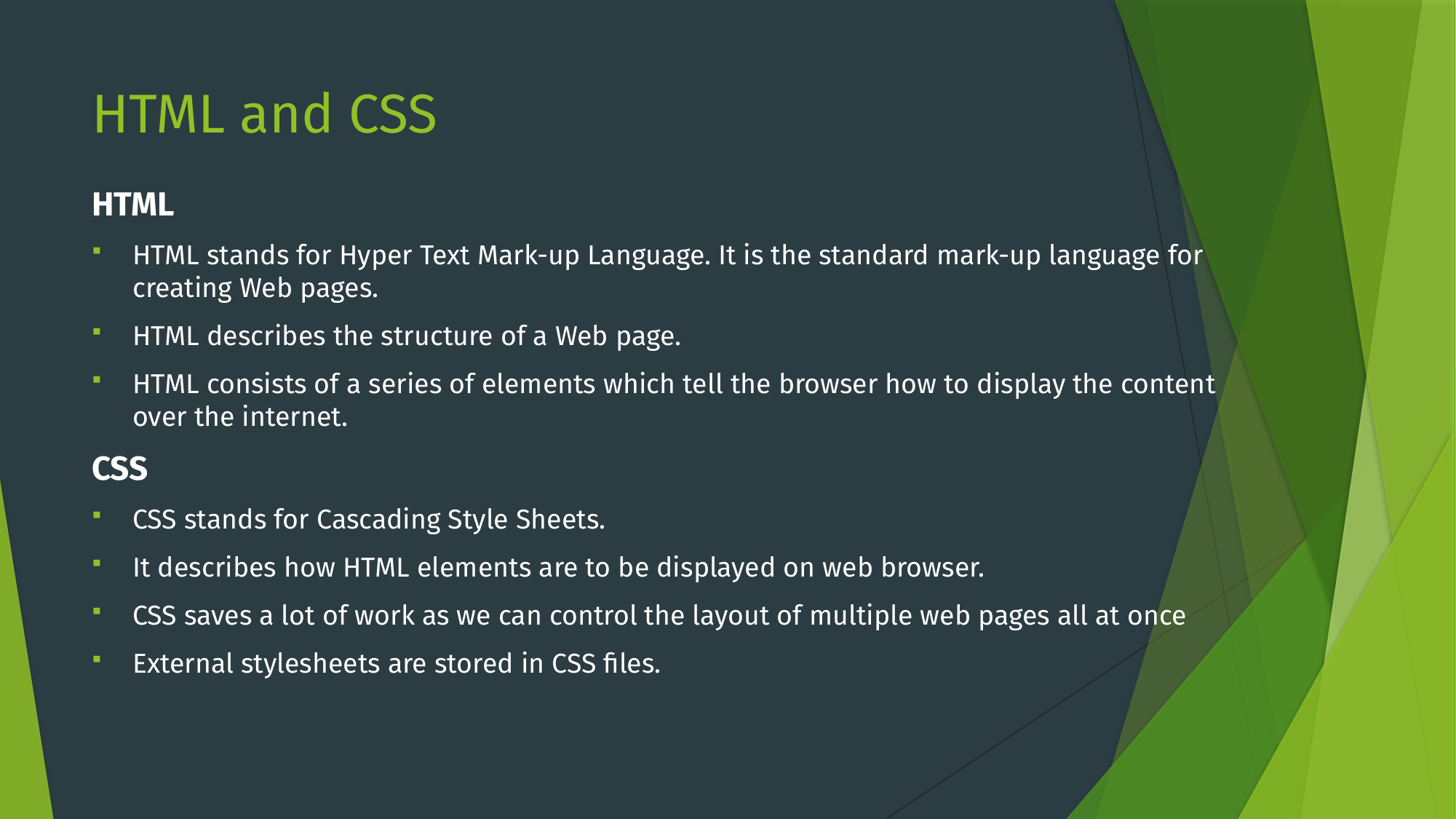

# HTML and CSS
HTML
HTML stands for Hyper Text Mark-up Language. It is the standard mark-up language for creating Web pages.
HTML describes the structure of a Web page.
HTML consists of a series of elements which tell the browser how to display the content over the internet.
CSS
CSS stands for Cascading Style Sheets.
It describes how HTML elements are to be displayed on web browser.
CSS saves a lot of work as we can control the layout of multiple web pages all at once
External stylesheets are stored in CSS files.